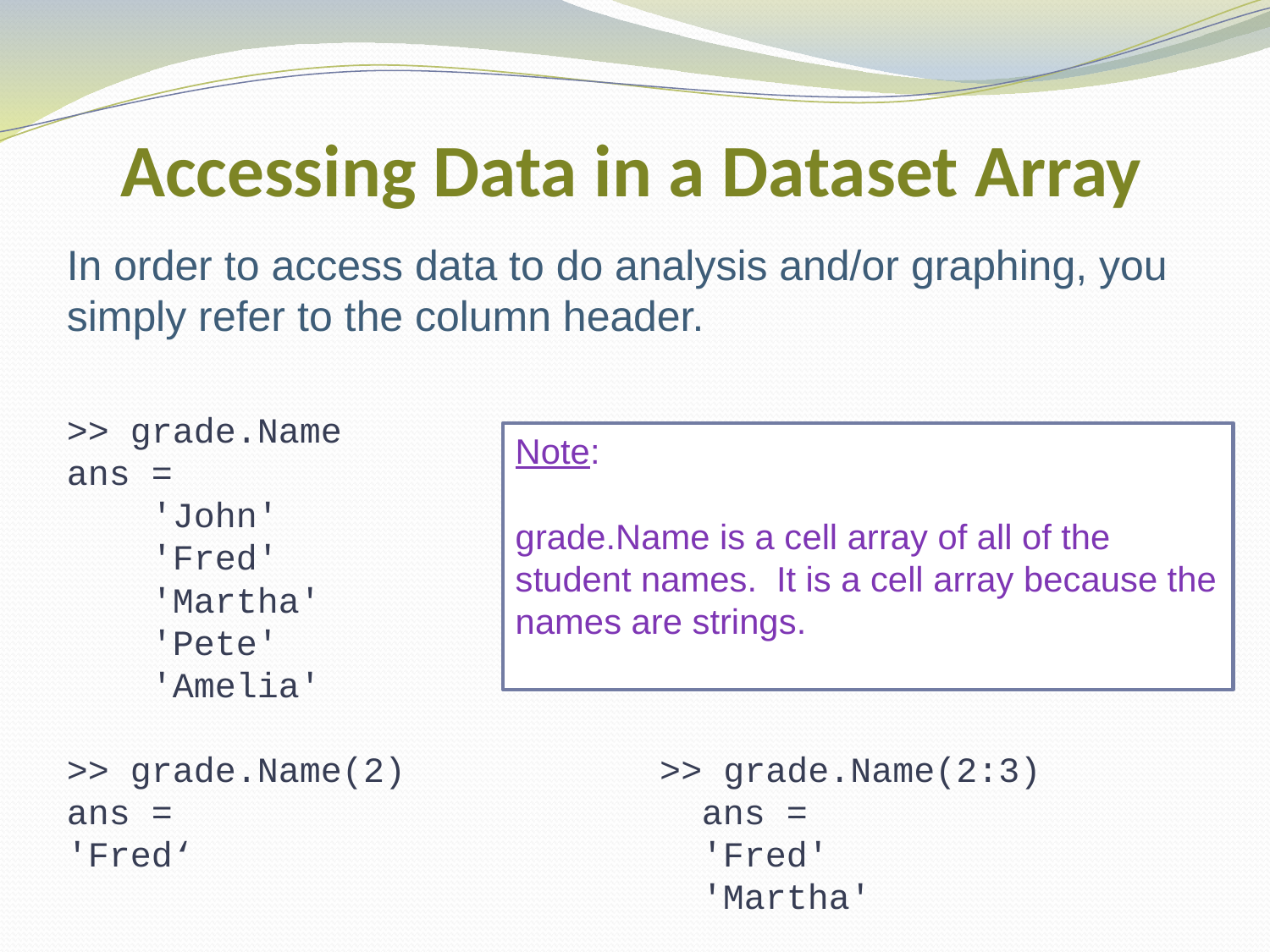

# Accessing Data in a Dataset Array
In order to access data to do analysis and/or graphing, you simply refer to the column header.
>> grade.Name
ans =
    'John'
    'Fred'
    'Martha'
    'Pete'
    'Amelia'

>> grade.Name(2)            >> grade.Name(2:3)
ans =					ans =
'Fred‘				'Fred'
					'Martha'
Note:

grade.Name is a cell array of all of the student names.  It is a cell array because the names are strings.